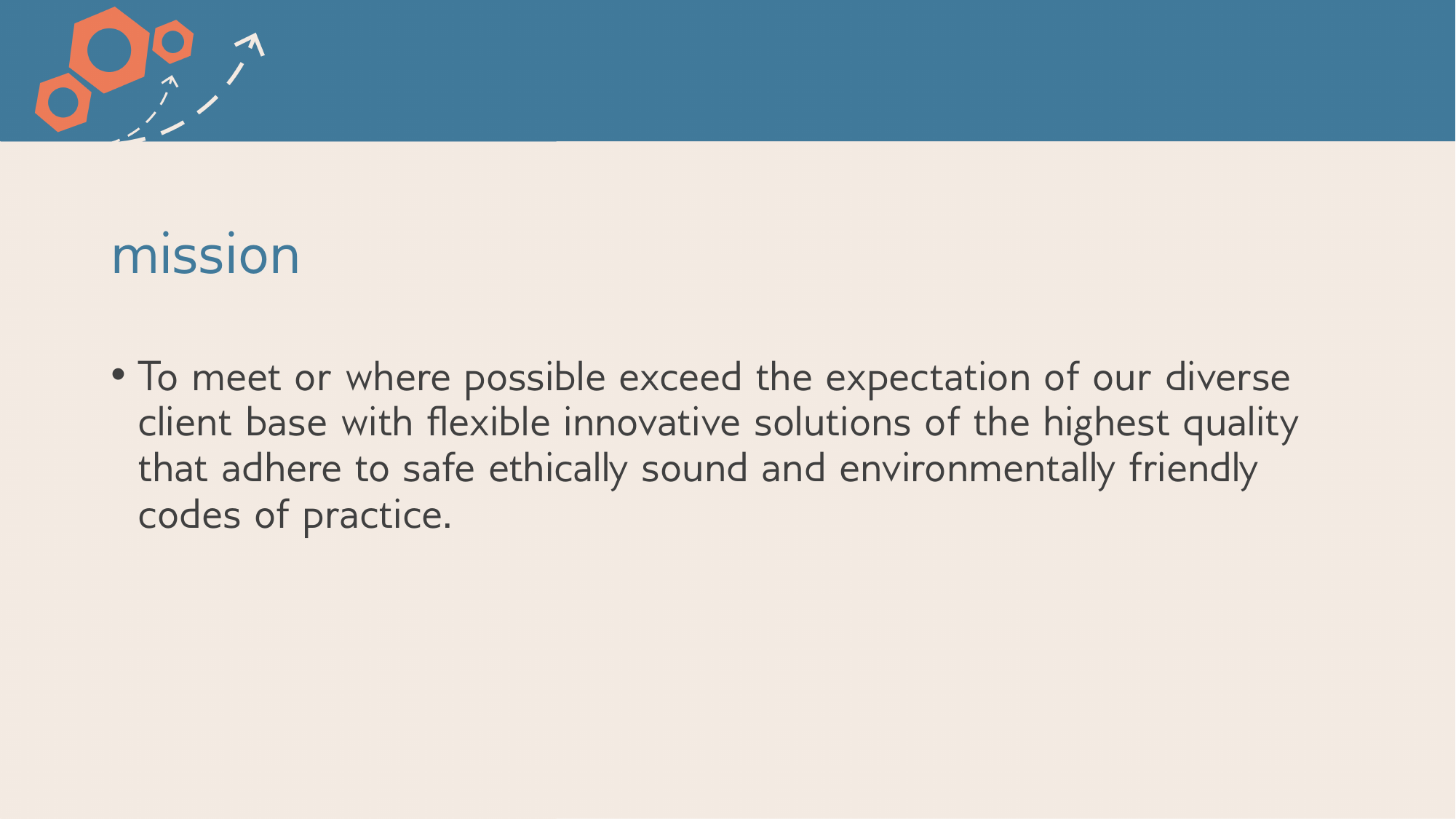

# mission
To meet or where possible exceed the expectation of our diverse client base with flexible innovative solutions of the highest quality that adhere to safe ethically sound and environmentally friendly codes of practice.